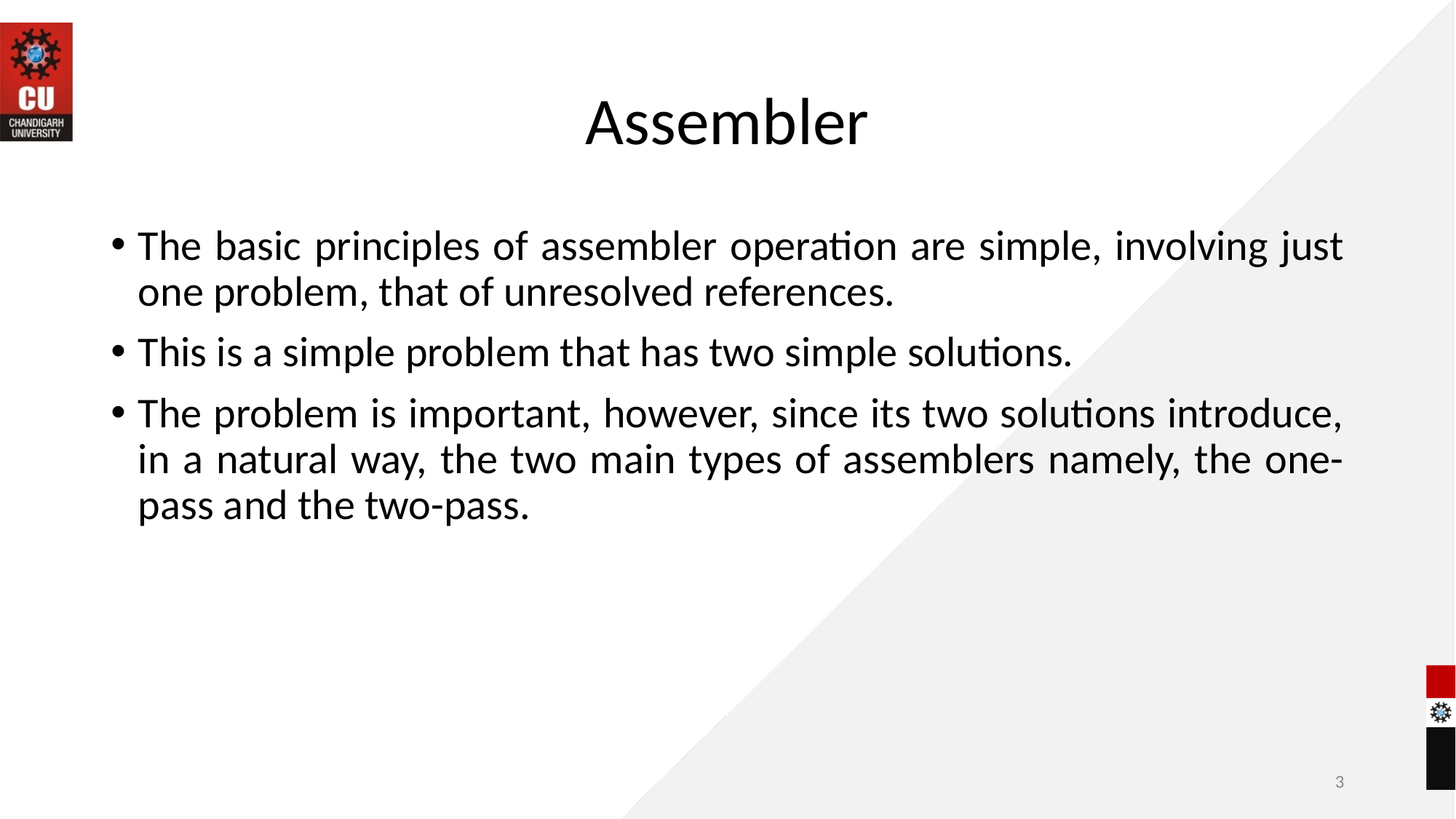

# Assembler
The basic principles of assembler operation are simple, involving just one problem, that of unresolved references.
This is a simple problem that has two simple solutions.
The problem is important, however, since its two solutions introduce, in a natural way, the two main types of assemblers namely, the one-pass and the two-pass.
3